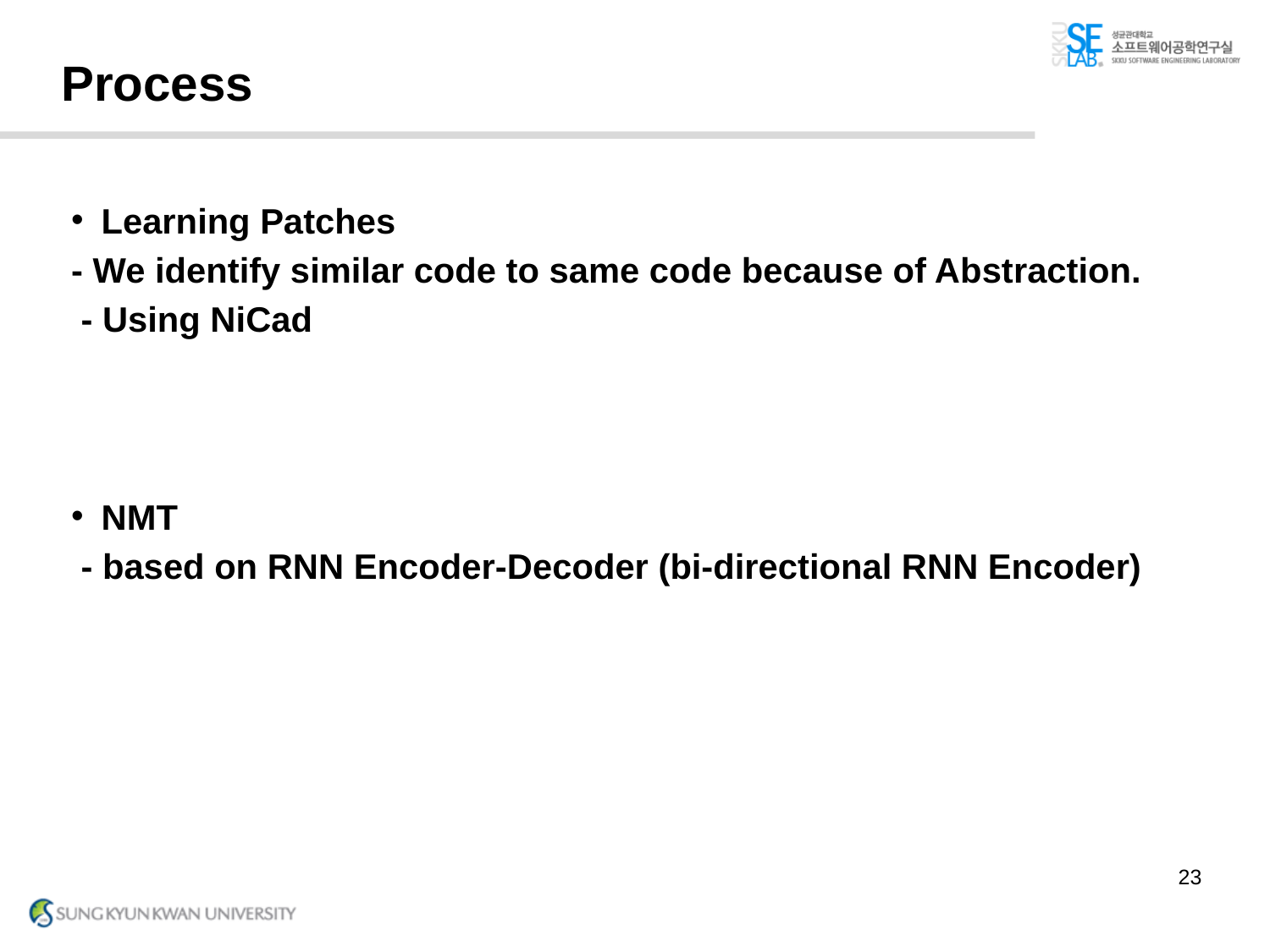

# Process
Learning Patches
- We identify similar code to same code because of Abstraction.
 - Using NiCad

NMT
 - based on RNN Encoder-Decoder (bi-directional RNN Encoder)

23